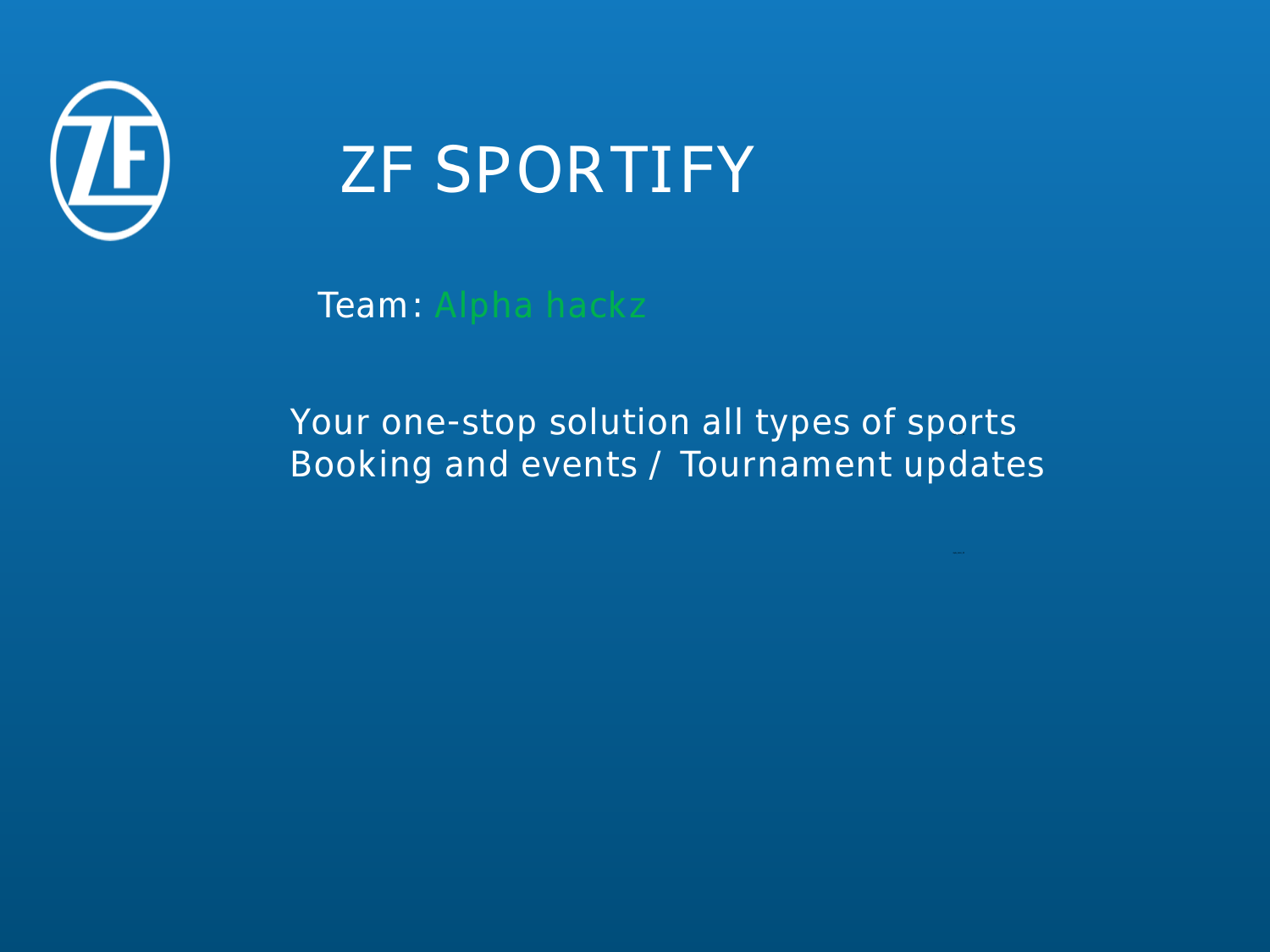

# ZF SPORTIFY
Team: Alpha hackz
Your one-stop solution all types of sports Booking and events / Tournament updates
alpha_hackz_20
alpha_hackz_20